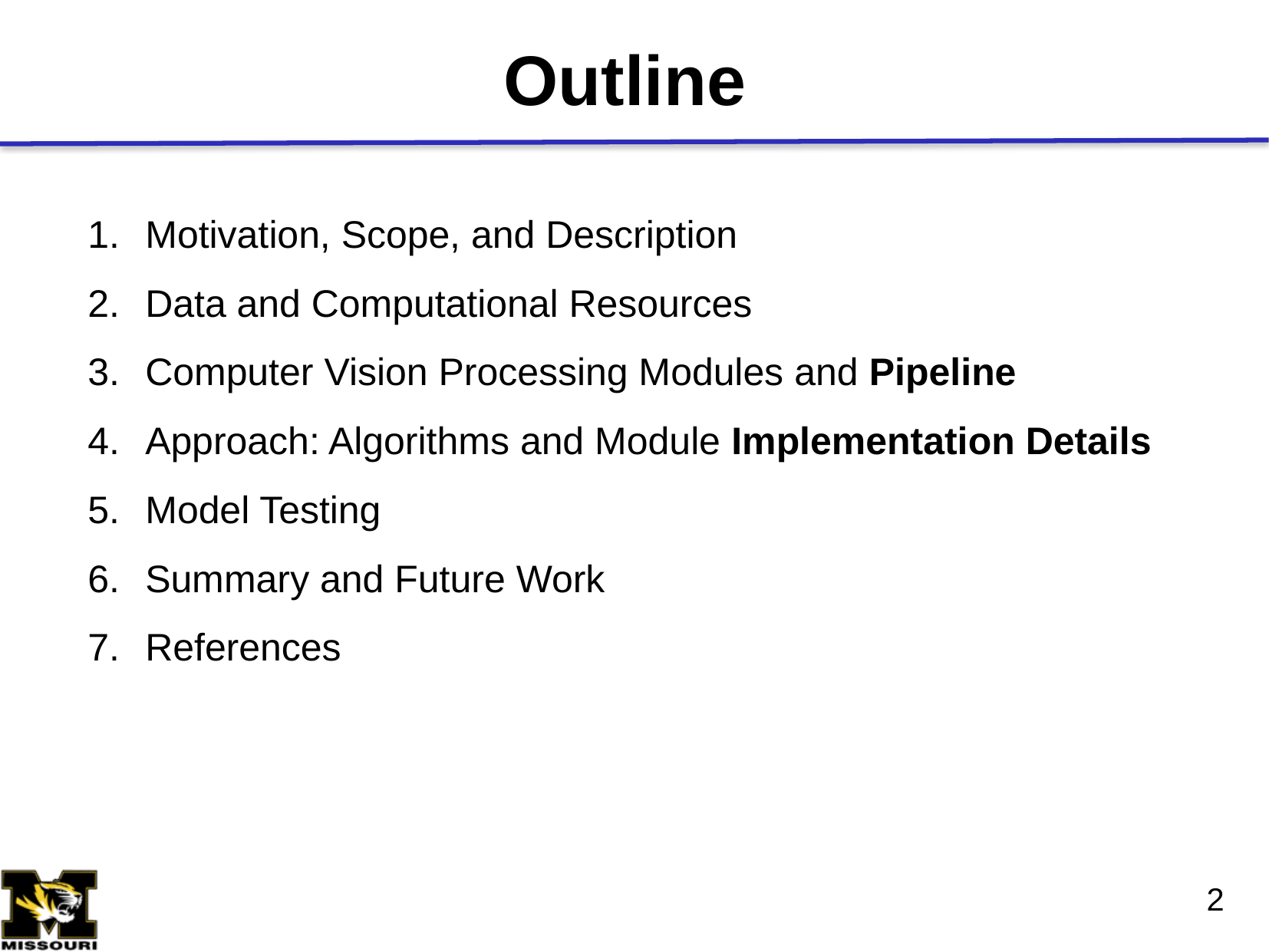

# Outline
Motivation, Scope, and Description
Data and Computational Resources
Computer Vision Processing Modules and Pipeline
Approach: Algorithms and Module Implementation Details
Model Testing
Summary and Future Work
References
2